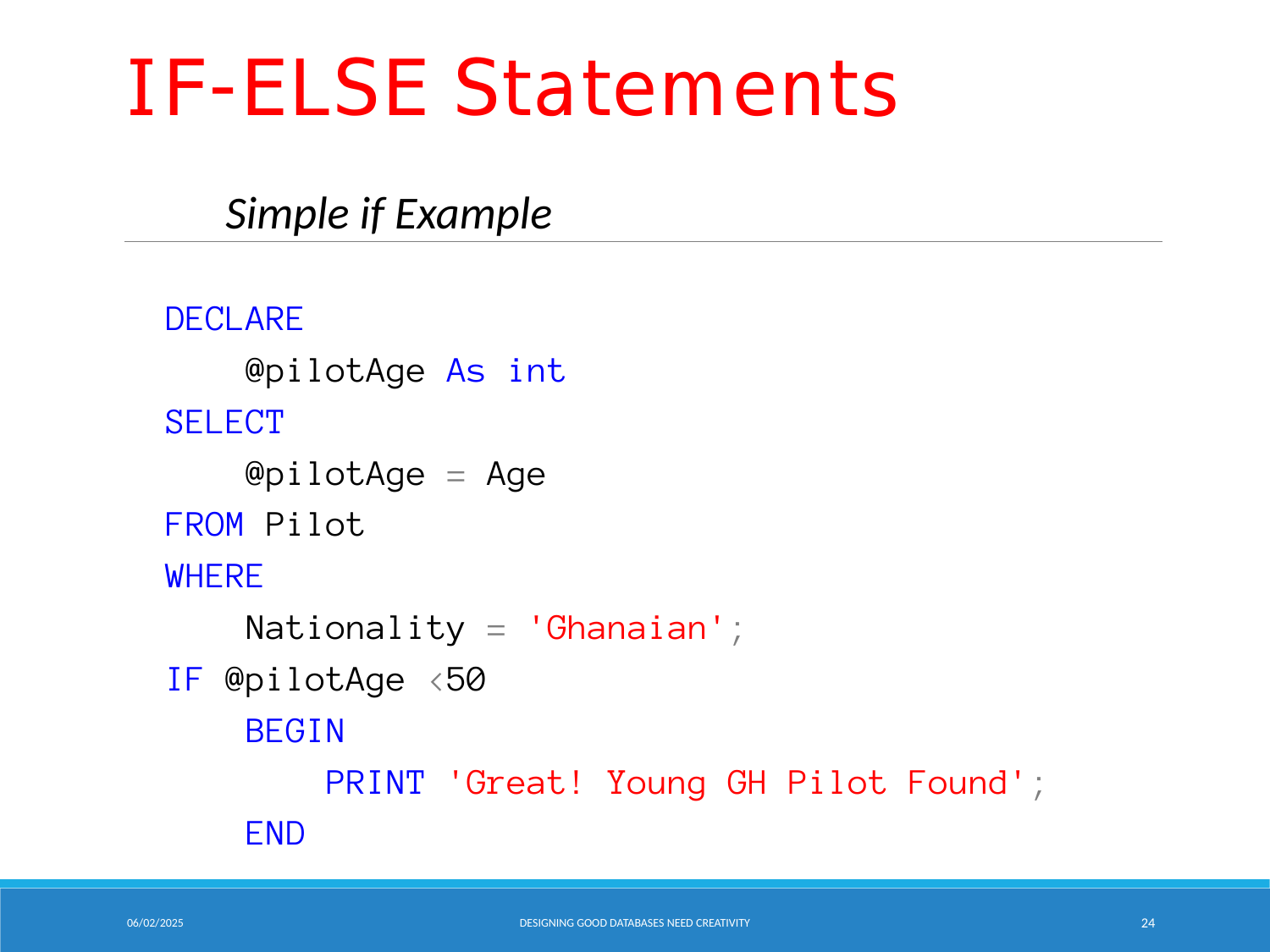

# IF-ELSE Statements
Simple if Example

DECLARE
    @pilotAge As int
SELECT
    @pilotAge = Age
FROM Pilot
WHERE
    Nationality = 'Ghanaian';
IF @pilotAge <50
    BEGIN
        PRINT 'Great! Young GH Pilot Found';
    END

06/02/2025
Designing Good Databases need Creativity
24